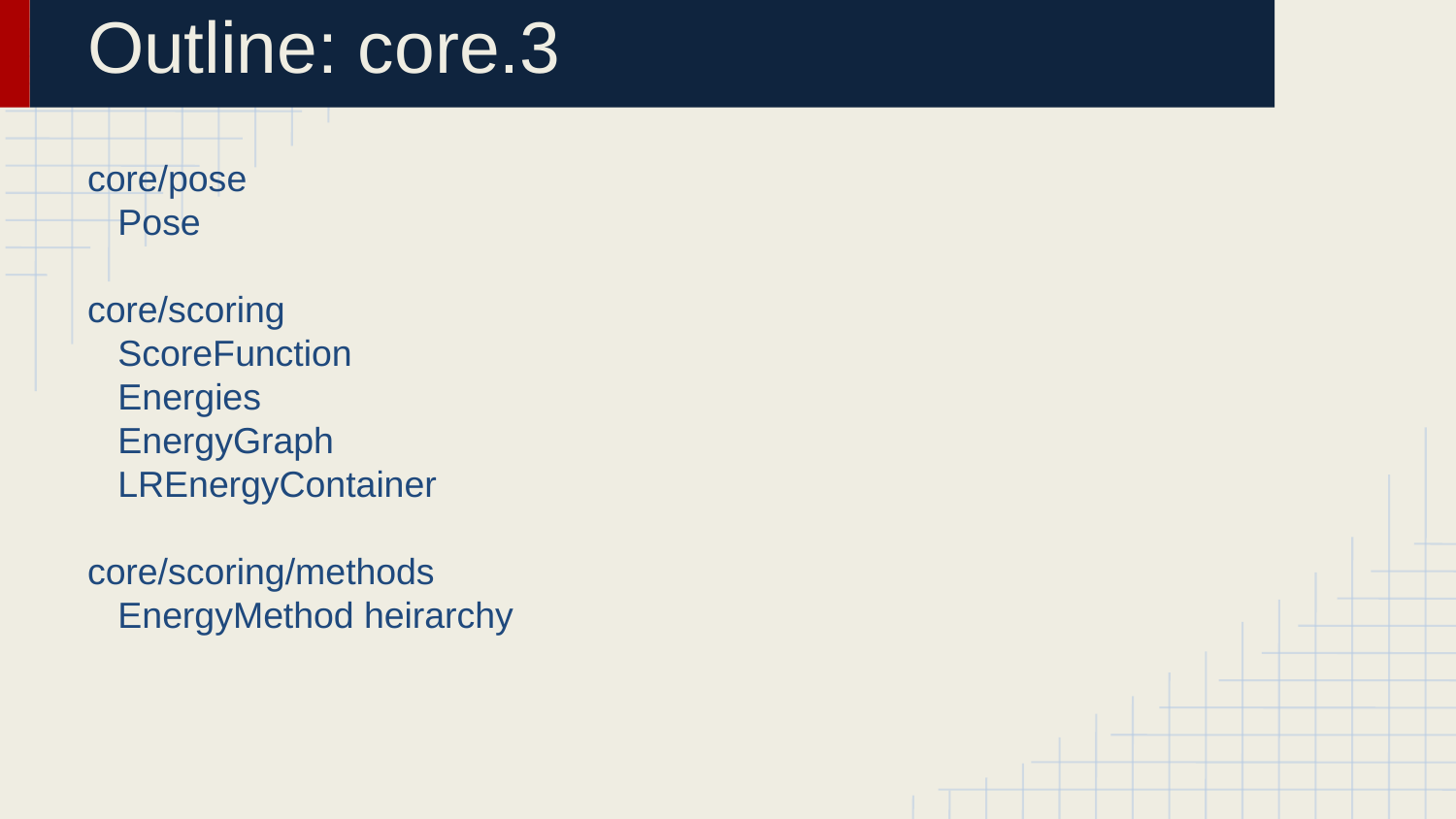

# Outline: core.3
core/pose
   Pose

core/scoring
   ScoreFunction
   Energies
   EnergyGraph
   LREnergyContainer

core/scoring/methods
   EnergyMethod heirarchy